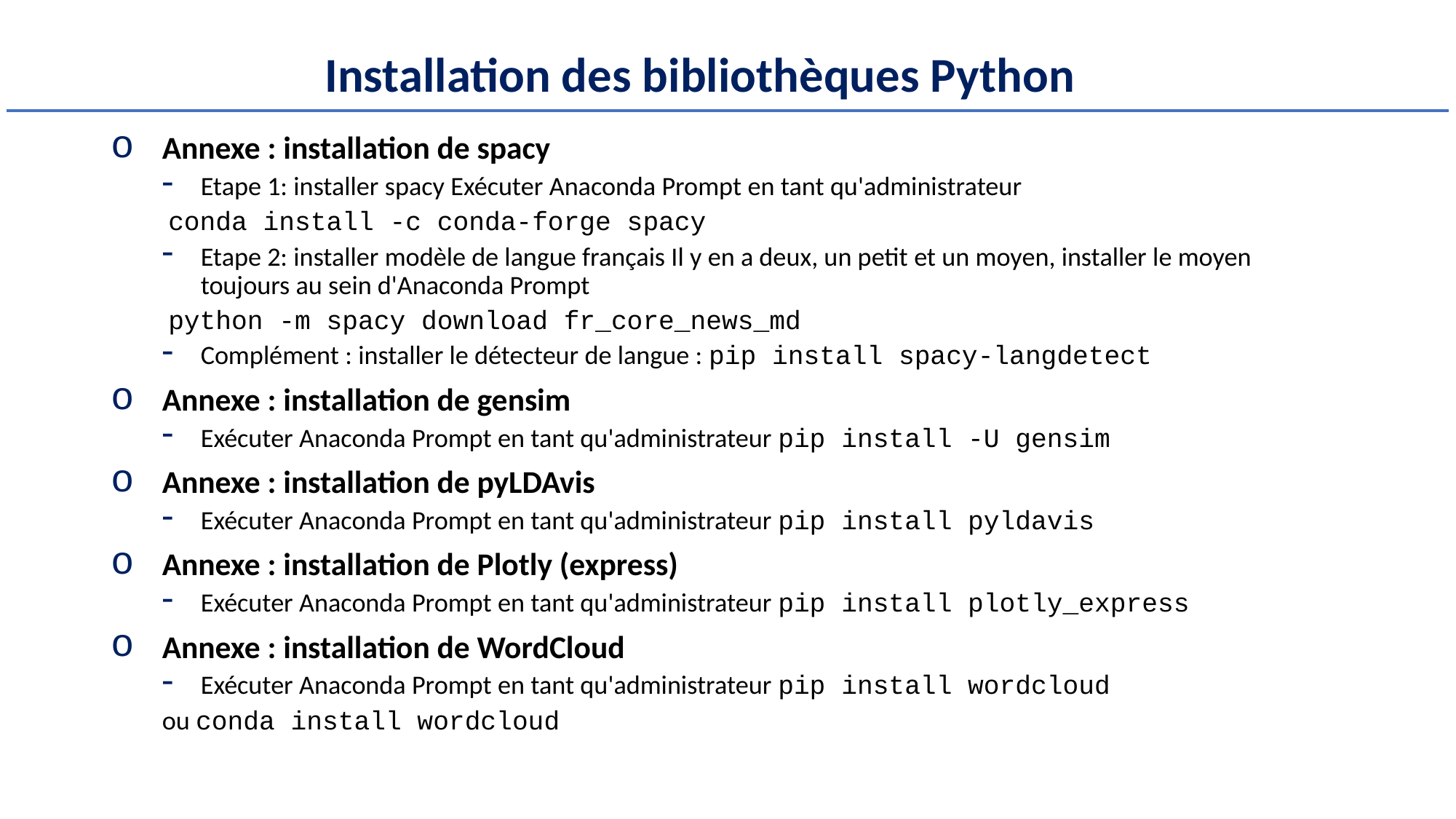

# Installation des bibliothèques Python
Annexe : installation de spacy
Etape 1: installer spacy Exécuter Anaconda Prompt en tant qu'administrateur
	 conda install -c conda-forge spacy
Etape 2: installer modèle de langue français Il y en a deux, un petit et un moyen, installer le moyen toujours au sein d'Anaconda Prompt
	 python -m spacy download fr_core_news_md
Complément : installer le détecteur de langue : pip install spacy-langdetect
Annexe : installation de gensim
Exécuter Anaconda Prompt en tant qu'administrateur pip install -U gensim
Annexe : installation de pyLDAvis
Exécuter Anaconda Prompt en tant qu'administrateur pip install pyldavis
Annexe : installation de Plotly (express)
Exécuter Anaconda Prompt en tant qu'administrateur pip install plotly_express
Annexe : installation de WordCloud
Exécuter Anaconda Prompt en tant qu'administrateur pip install wordcloud
	ou conda install wordcloud